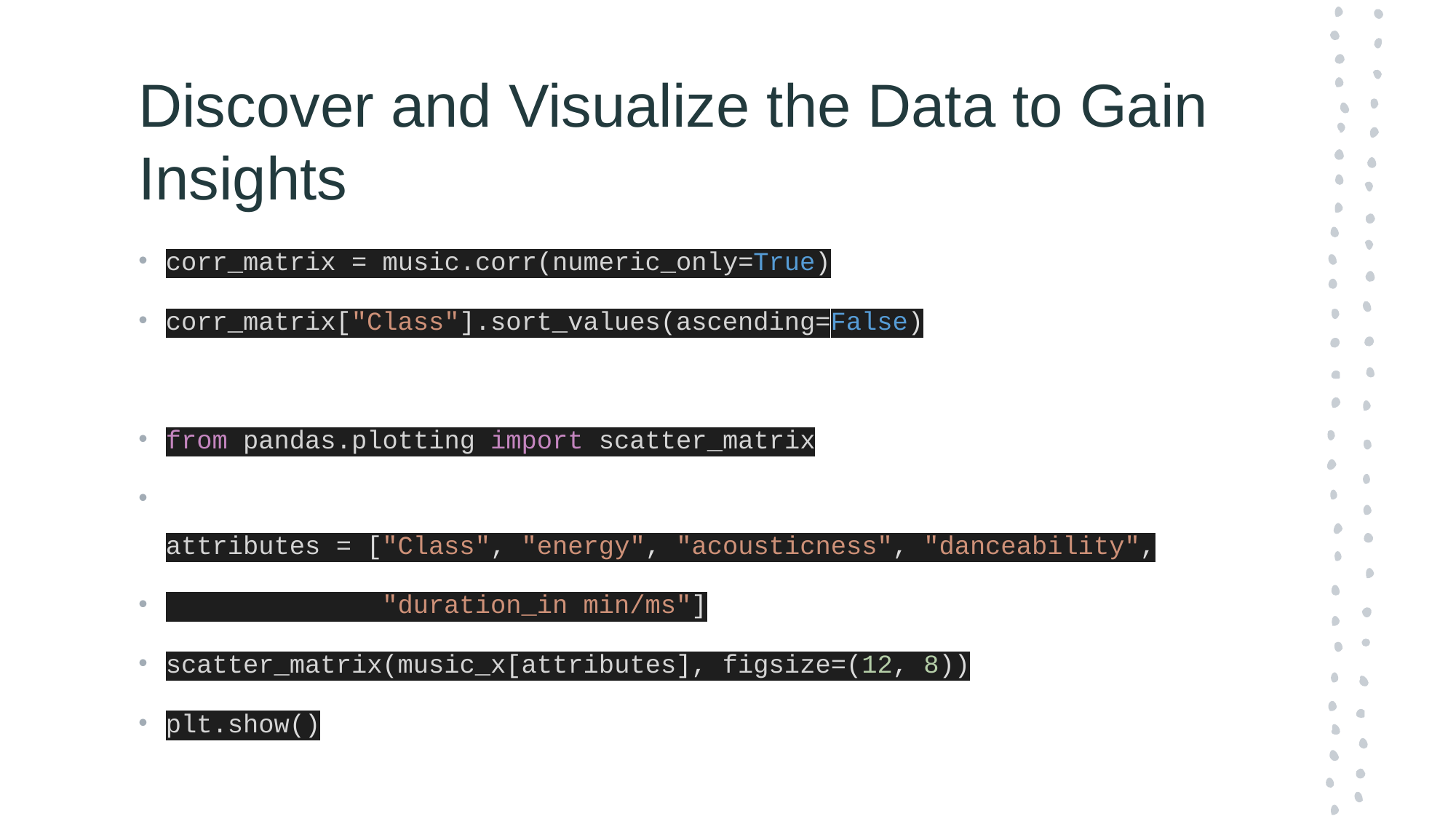

# Discover and Visualize the Data to Gain Insights
corr_matrix = music.corr(numeric_only=True)
corr_matrix["Class"].sort_values(ascending=False)

from pandas.plotting import scatter_matrix
attributes = ["Class", "energy", "acousticness", "danceability",
              "duration_in min/ms"]
scatter_matrix(music_x[attributes], figsize=(12, 8))
plt.show()